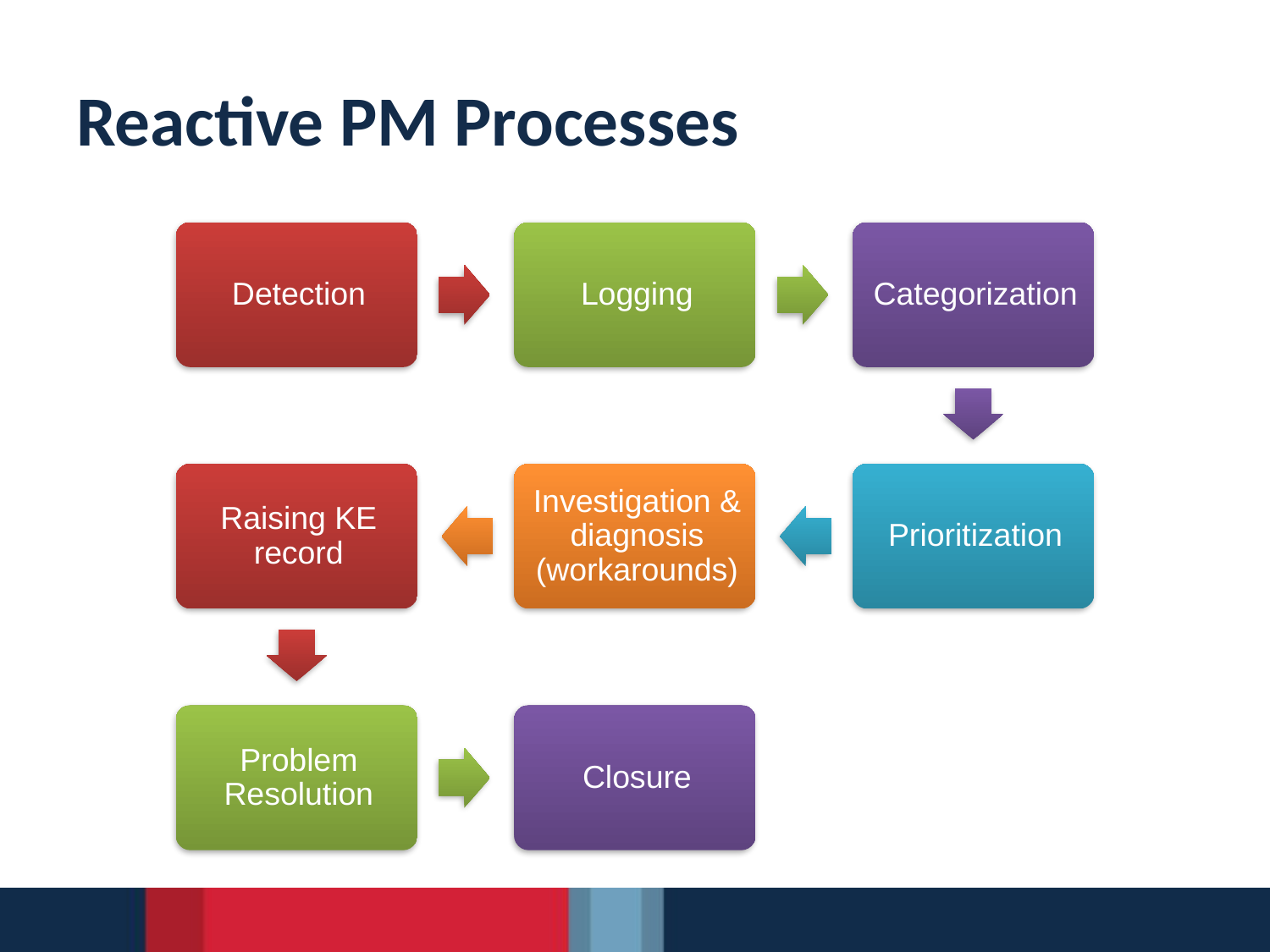

# Reactive PM Processes
Detection

Logging

Categorization

Prioritization

Investigation & diagnosis (workarounds)

Raising KE record

Problem Resolution

Closure